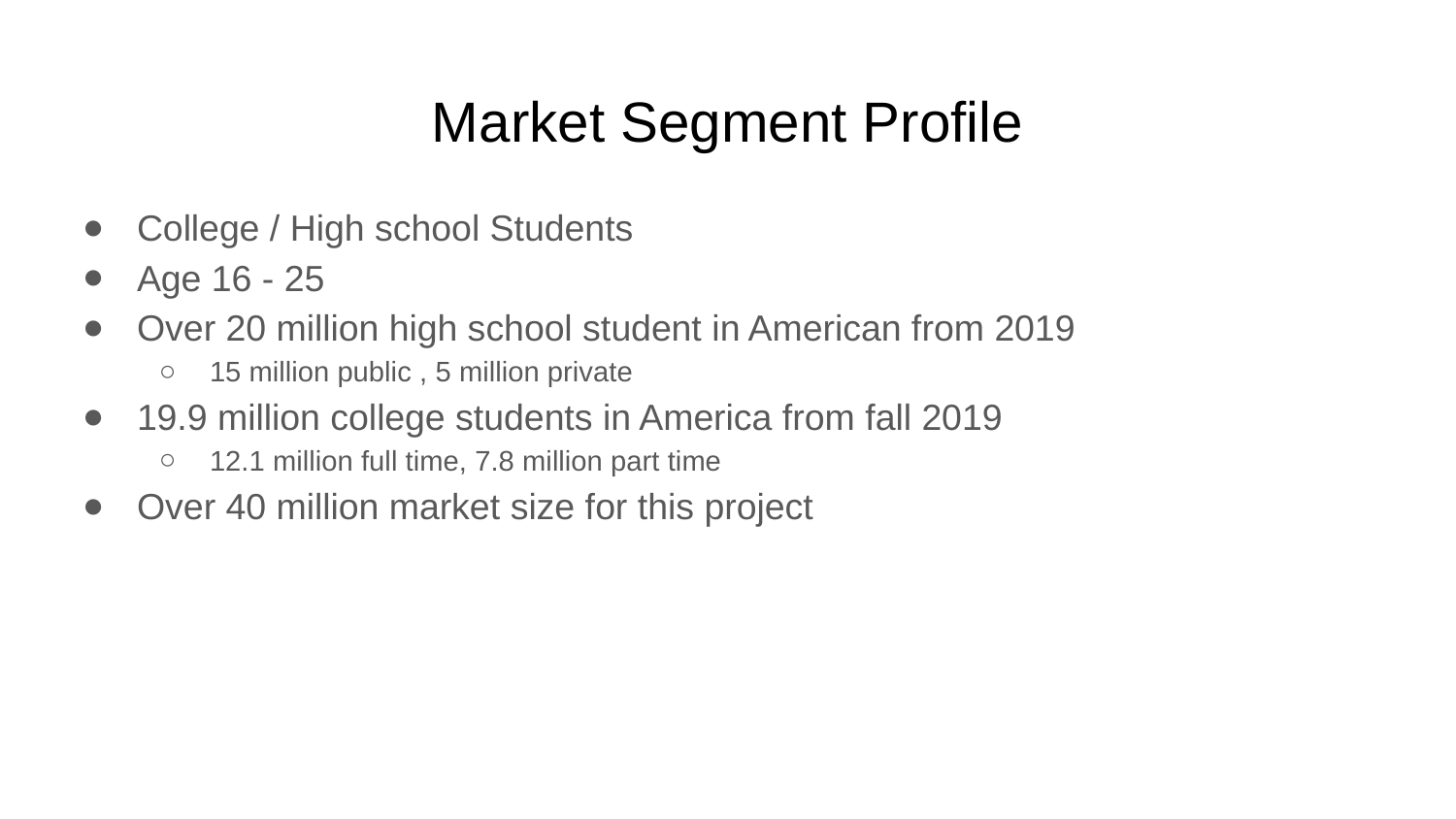

# Market Segment Profile
College / High school Students
Age 16 - 25
Over 20 million high school student in American from 2019
15 million public , 5 million private
19.9 million college students in America from fall 2019
12.1 million full time, 7.8 million part time
Over 40 million market size for this project